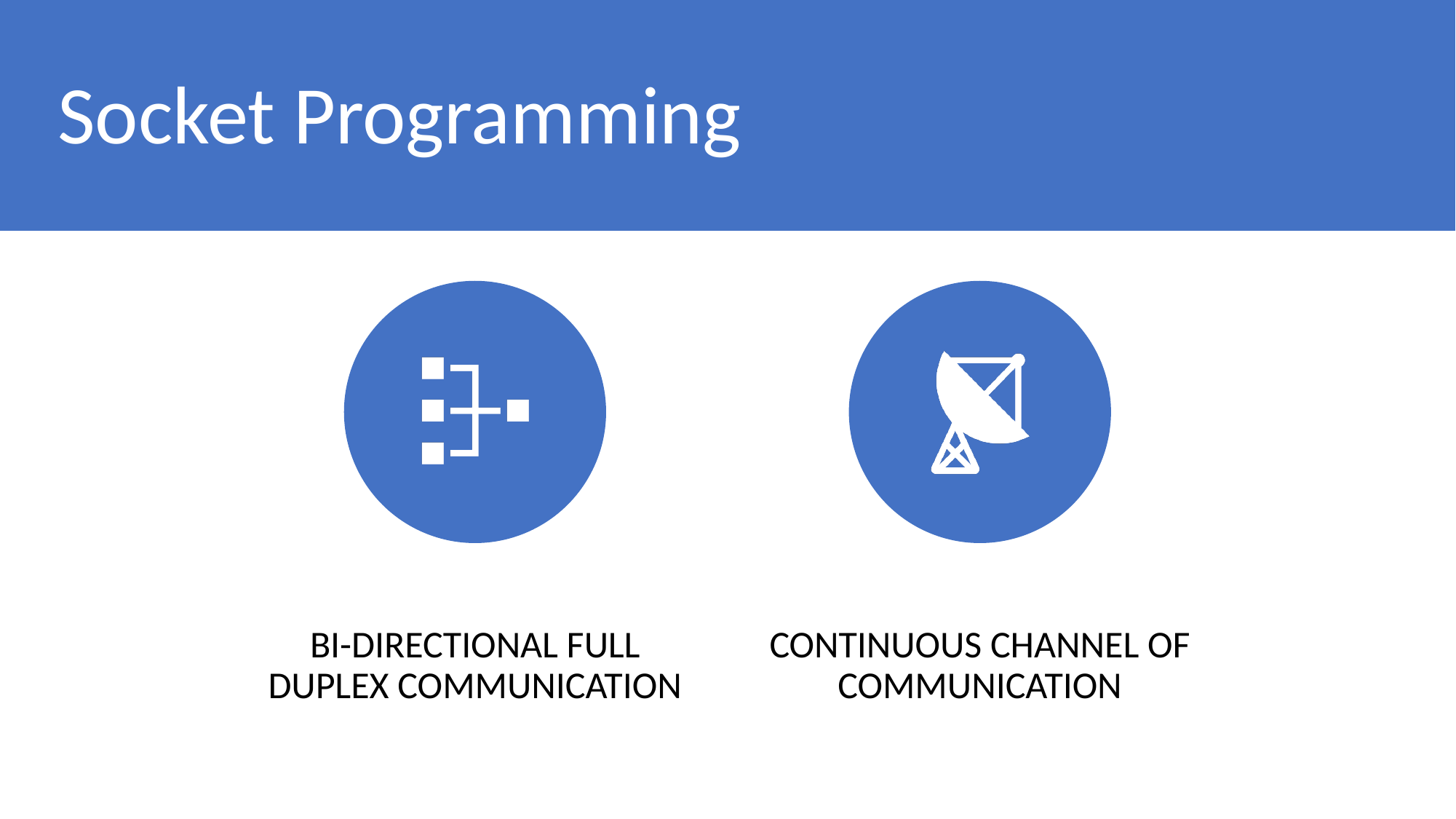

# Socket Programming
Bi-directional Full duplex communication
Continuous channel of communication